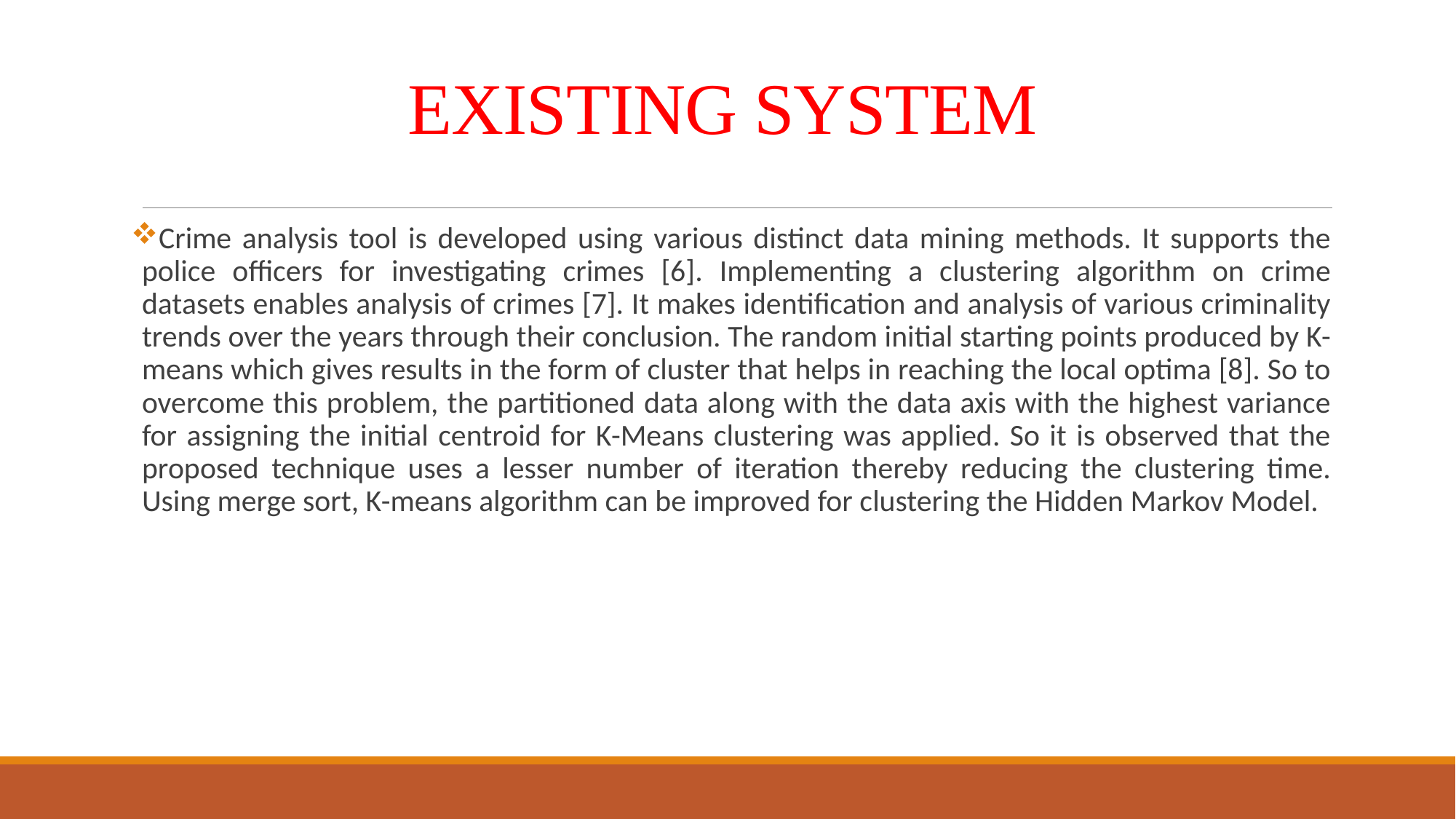

# EXISTING SYSTEM
Crime analysis tool is developed using various distinct data mining methods. It supports the police officers for investigating crimes [6]. Implementing a clustering algorithm on crime datasets enables analysis of crimes [7]. It makes identification and analysis of various criminality trends over the years through their conclusion. The random initial starting points produced by K-means which gives results in the form of cluster that helps in reaching the local optima [8]. So to overcome this problem, the partitioned data along with the data axis with the highest variance for assigning the initial centroid for K-Means clustering was applied. So it is observed that the proposed technique uses a lesser number of iteration thereby reducing the clustering time. Using merge sort, K-means algorithm can be improved for clustering the Hidden Markov Model.